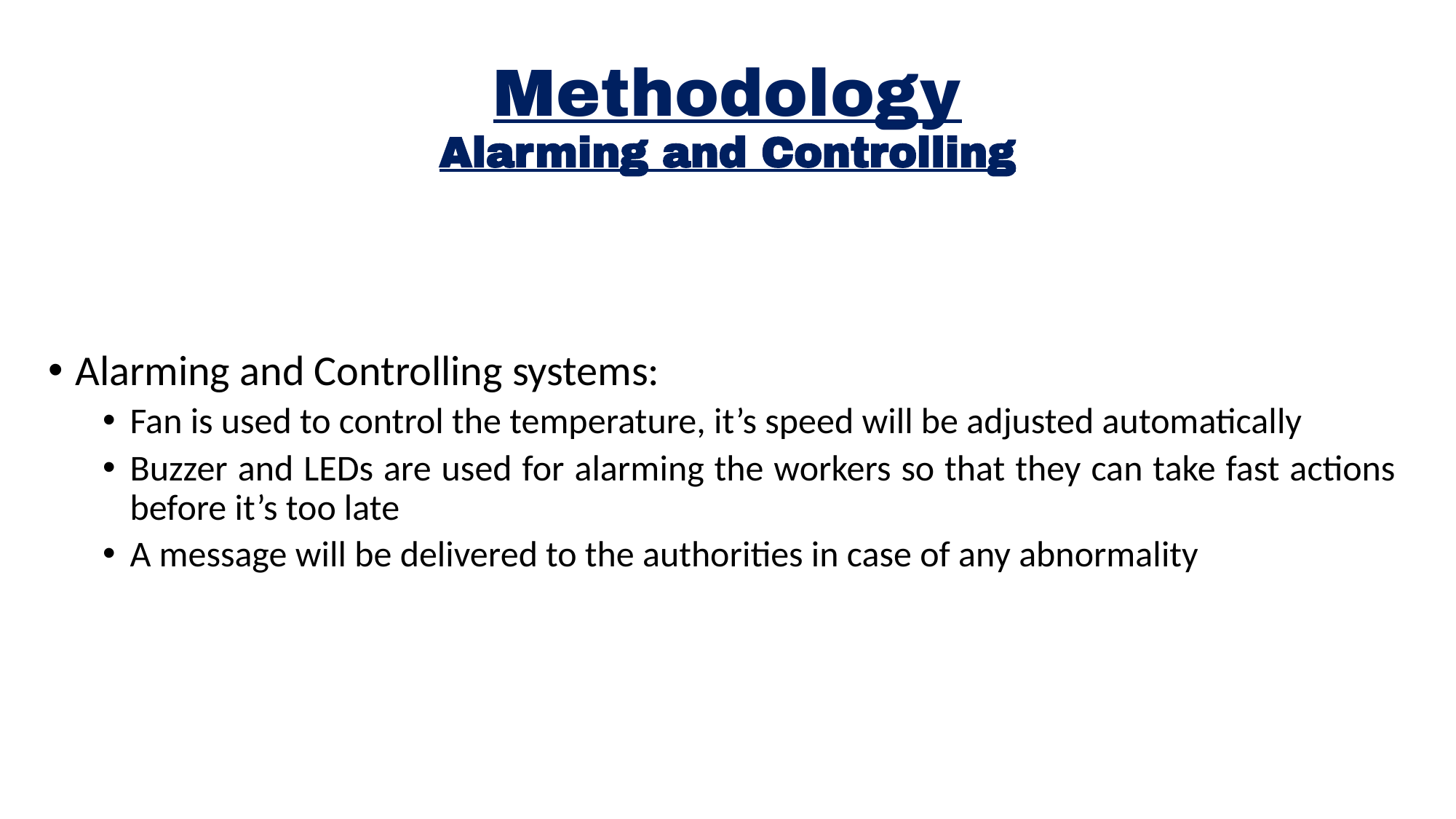

# Methodology Alarming and Controlling
Alarming and Controlling systems:
Fan is used to control the temperature, it’s speed will be adjusted automatically
Buzzer and LEDs are used for alarming the workers so that they can take fast actions before it’s too late
A message will be delivered to the authorities in case of any abnormality